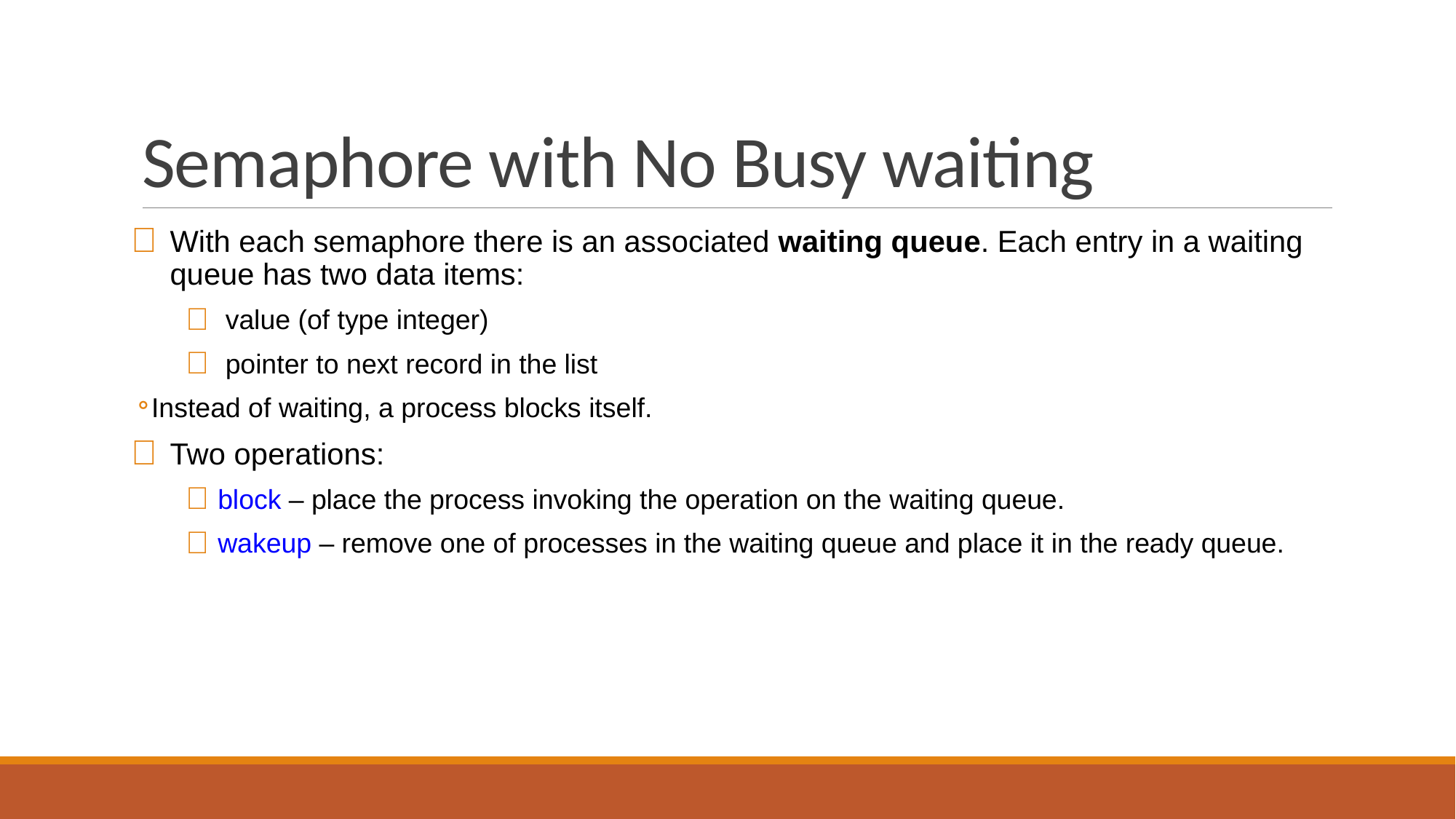

# Semaphore with No Busy waiting
With each semaphore there is an associated waiting queue. Each entry in a waiting queue has two data items:
 value (of type integer)
 pointer to next record in the list
Instead of waiting, a process blocks itself.
Two operations:
block – place the process invoking the operation on the waiting queue.
wakeup – remove one of processes in the waiting queue and place it in the ready queue.